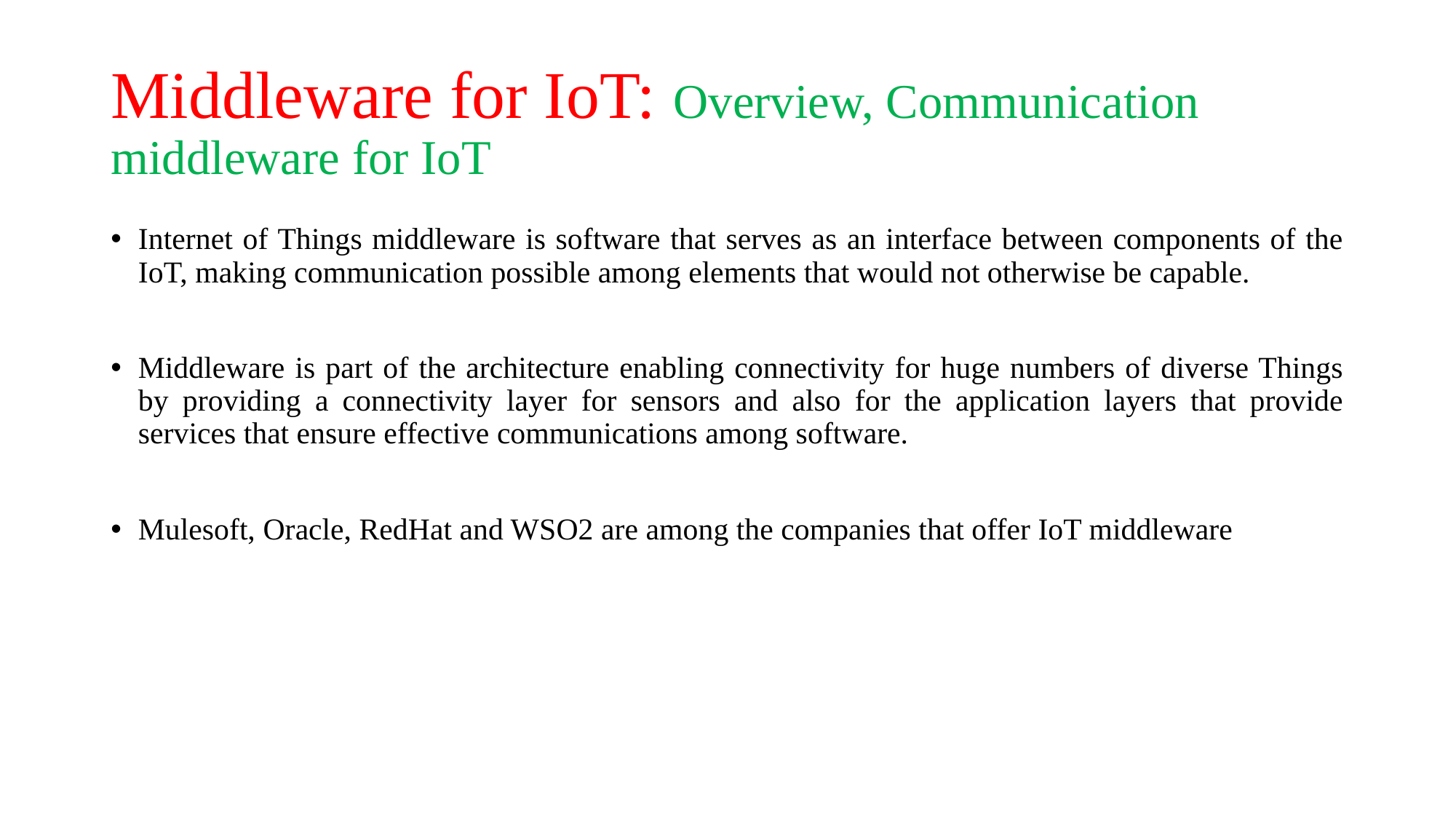

# Middleware for IoT: Overview, Communication middleware for IoT
Internet of Things middleware is software that serves as an interface between components of the IoT, making communication possible among elements that would not otherwise be capable.

Middleware is part of the architecture enabling connectivity for huge numbers of diverse Things by providing a connectivity layer for sensors and also for the application layers that provide services that ensure effective communications among software.

Mulesoft, Oracle, RedHat and WSO2 are among the companies that offer IoT middleware